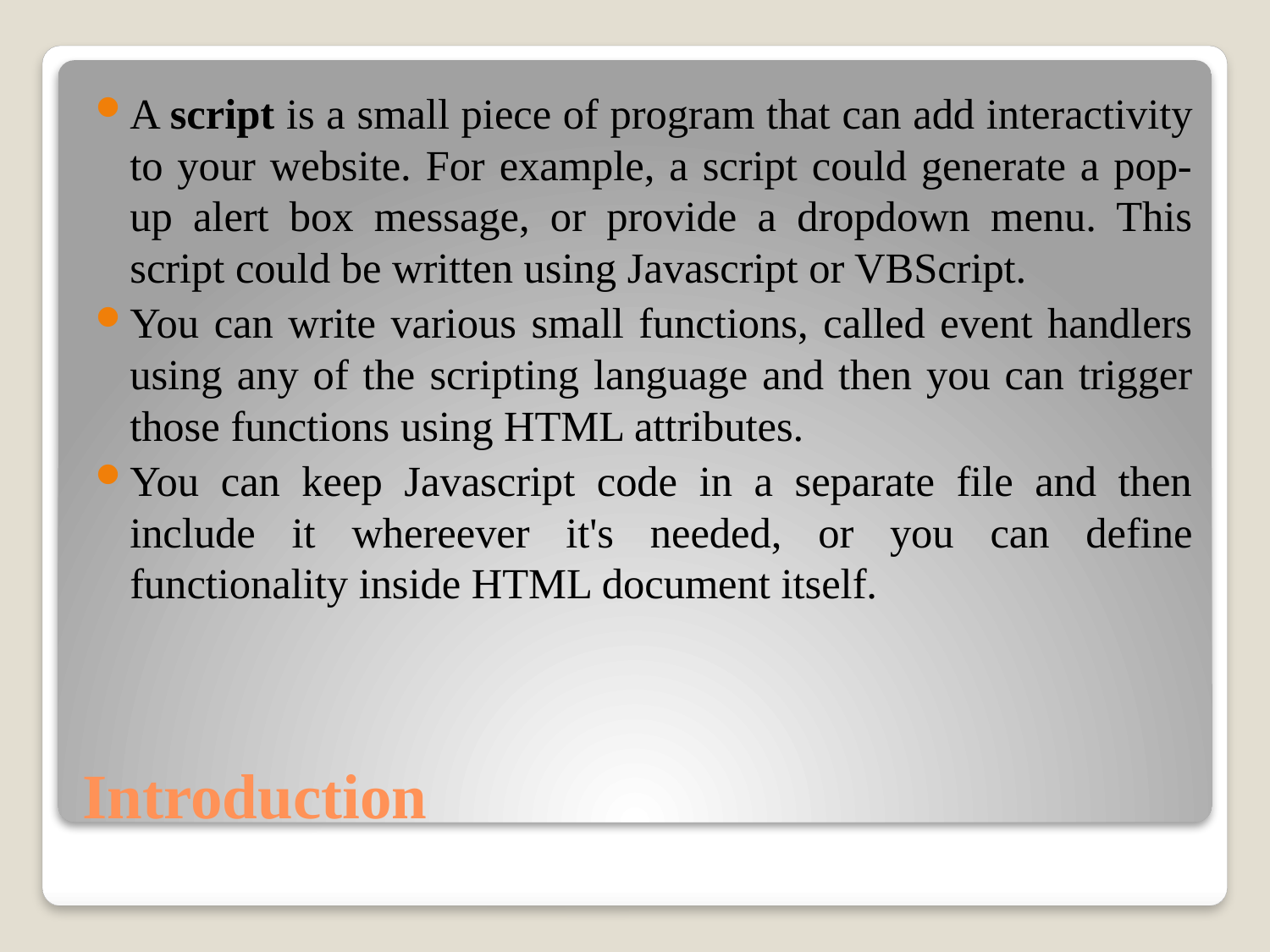

A script is a small piece of program that can add interactivity to your website. For example, a script could generate a pop-up alert box message, or provide a dropdown menu. This script could be written using Javascript or VBScript.
You can write various small functions, called event handlers using any of the scripting language and then you can trigger those functions using HTML attributes.
You can keep Javascript code in a separate file and then include it whereever it's needed, or you can define functionality inside HTML document itself.

# Introduction